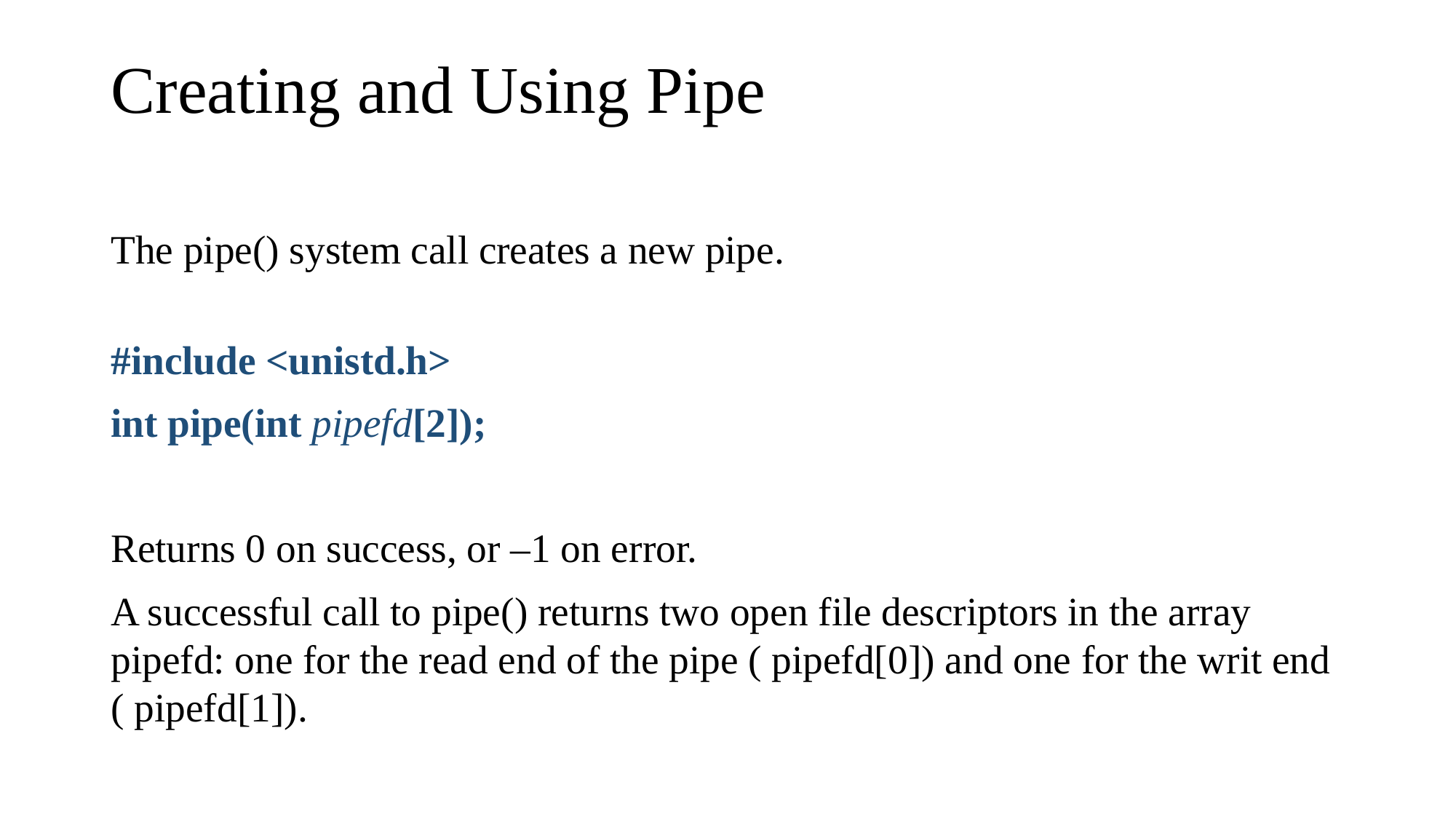

# Creating and Using Pipe

The pipe() system call creates a new pipe.
#include <unistd.h>
int pipe(int pipefd[2]);

Returns 0 on success, or –1 on error.
A successful call to pipe() returns two open file descriptors in the array pipefd: one for the read end of the pipe ( pipefd[0]) and one for the writ end ( pipefd[1]).